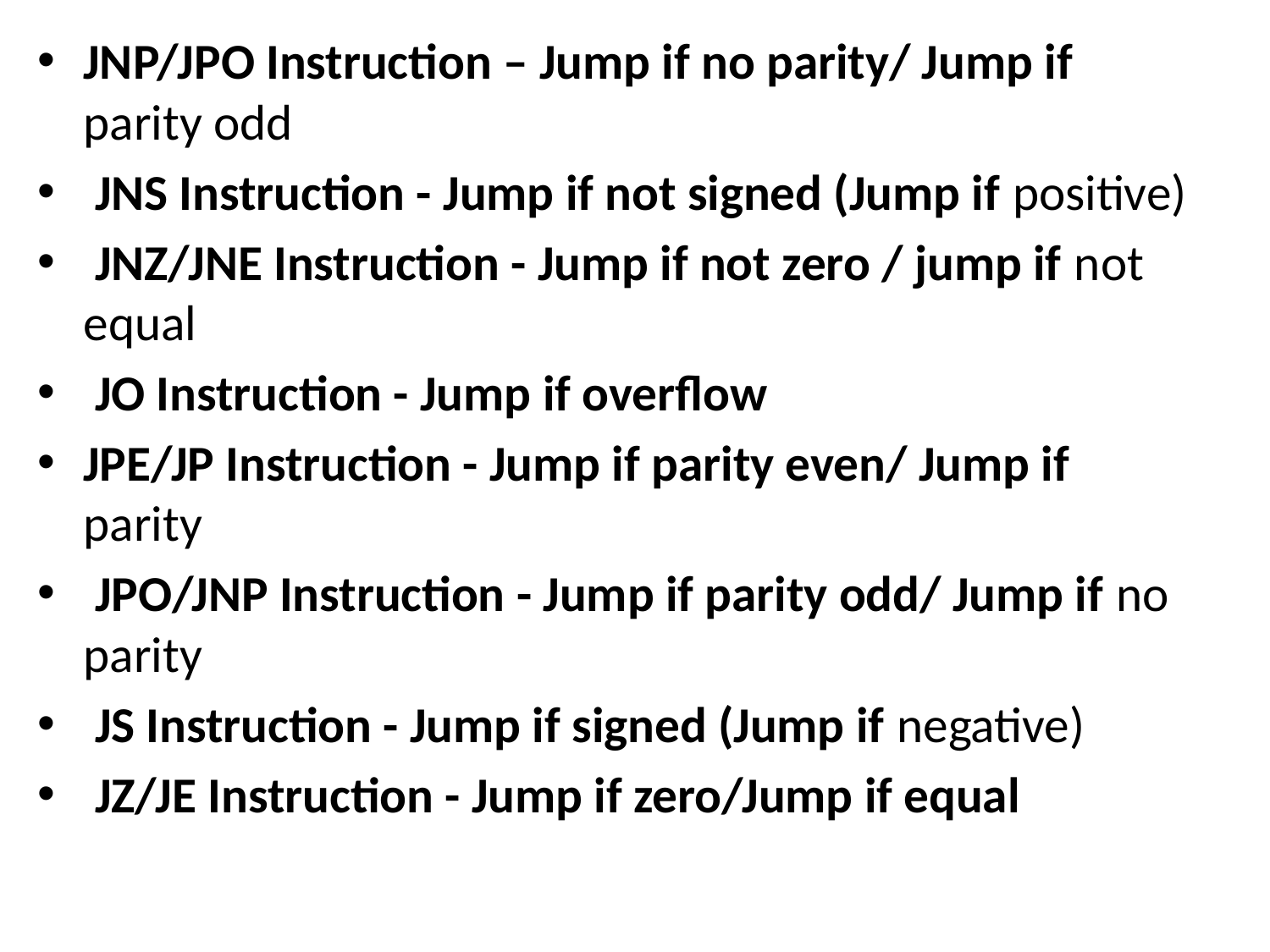

JNP/JPO Instruction – Jump if no parity/ Jump if parity odd
 JNS Instruction - Jump if not signed (Jump if positive)
 JNZ/JNE Instruction - Jump if not zero / jump if not equal
 JO Instruction - Jump if overflow
JPE/JP Instruction - Jump if parity even/ Jump if parity
 JPO/JNP Instruction - Jump if parity odd/ Jump if no parity
 JS Instruction - Jump if signed (Jump if negative)
 JZ/JE Instruction - Jump if zero/Jump if equal